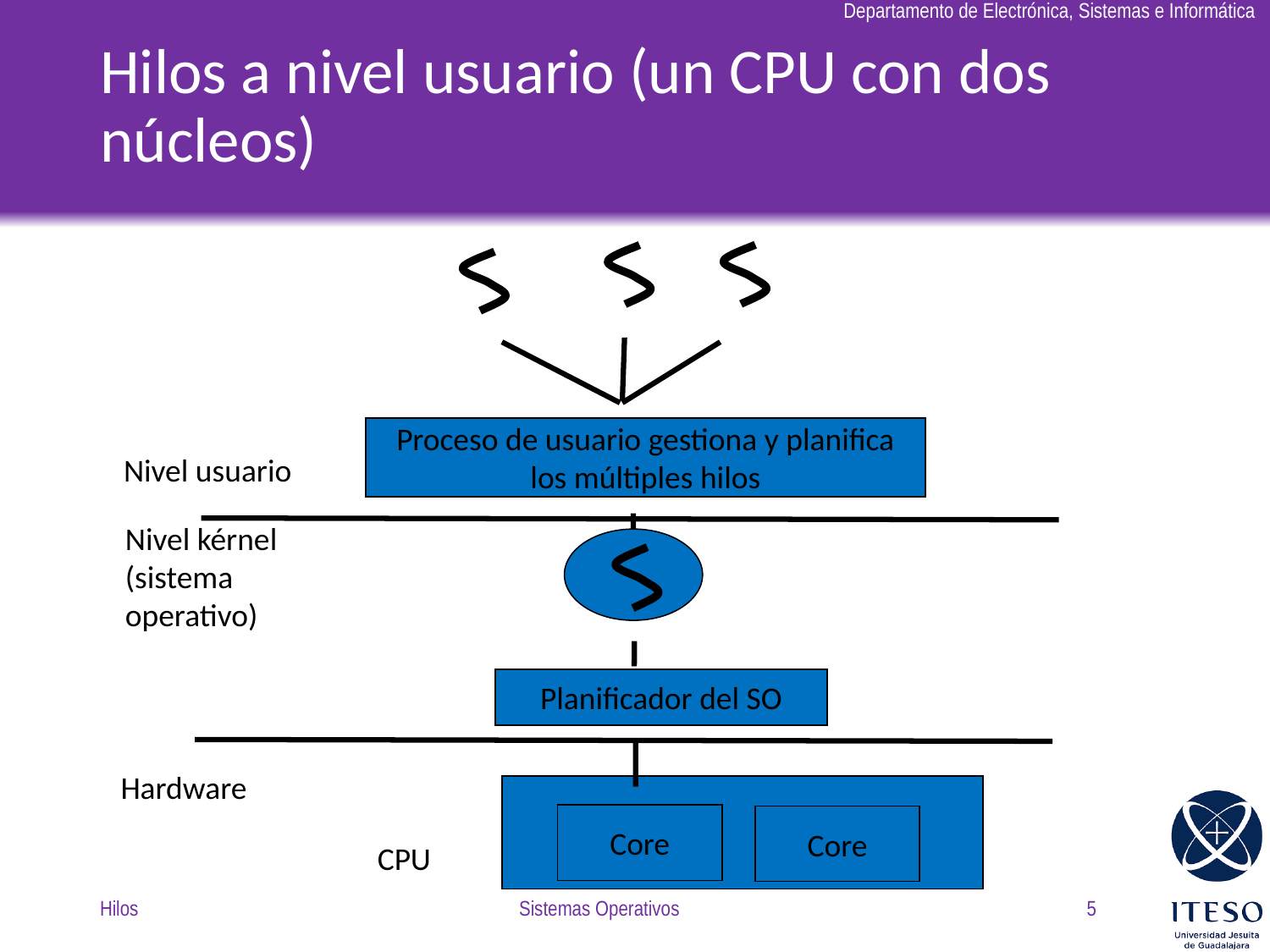

# Hilos a nivel usuario (un CPU con dos núcleos)

Proceso de usuario gestiona y planifica los múltiples hilos
Nivel usuario
Nivel kérnel (sistema operativo)

Planificador del SO

Hardware

Core
Core
CPU
Hilos
Sistemas Operativos
5